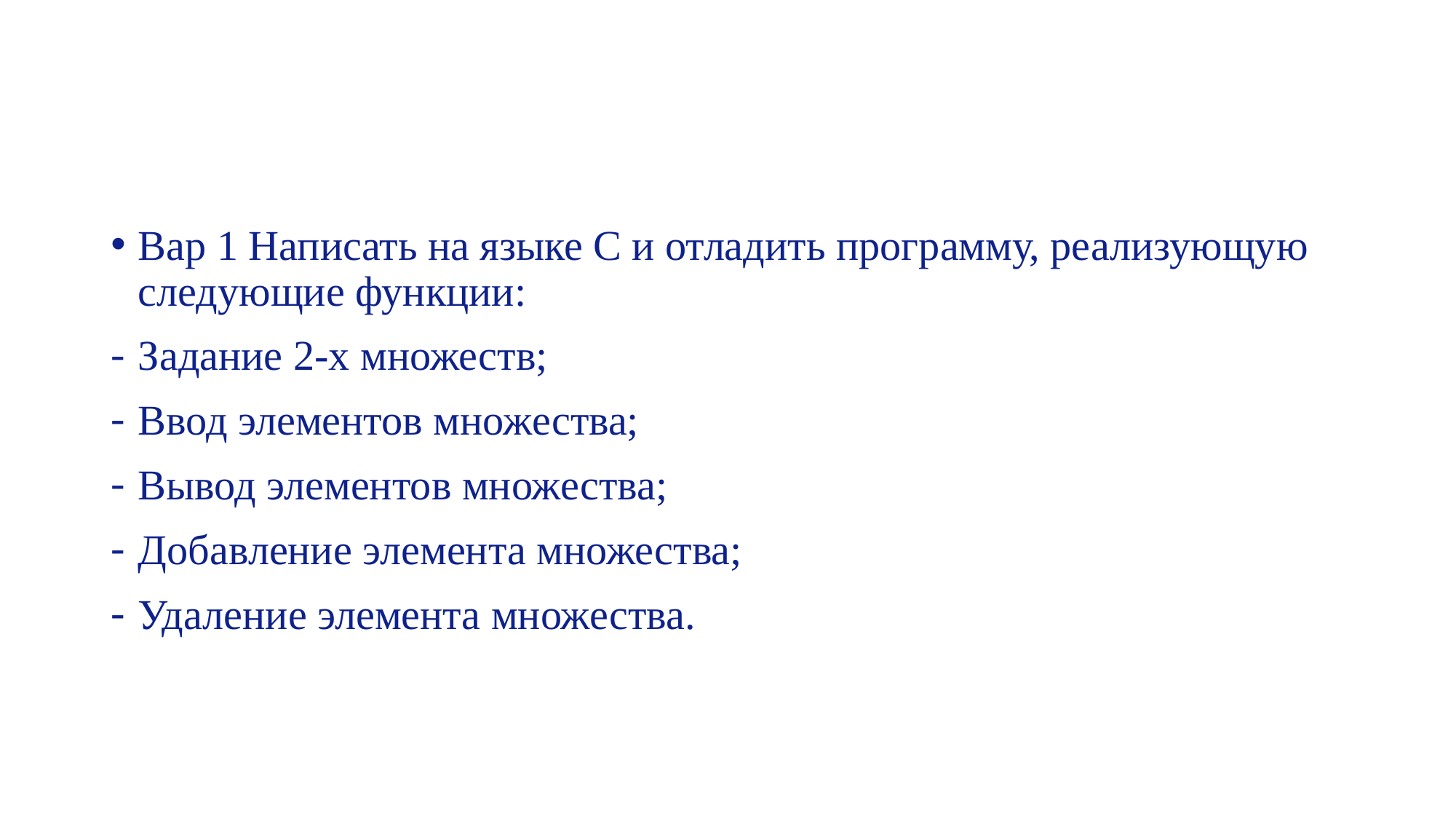

#
Вар 1 Написать на языке С и отладить программу, реализующую следующие функции:
Задание 2-х множеств;
Ввод элементов множества;
Вывод элементов множества;
Добавление элемента множества;
Удаление элемента множества.